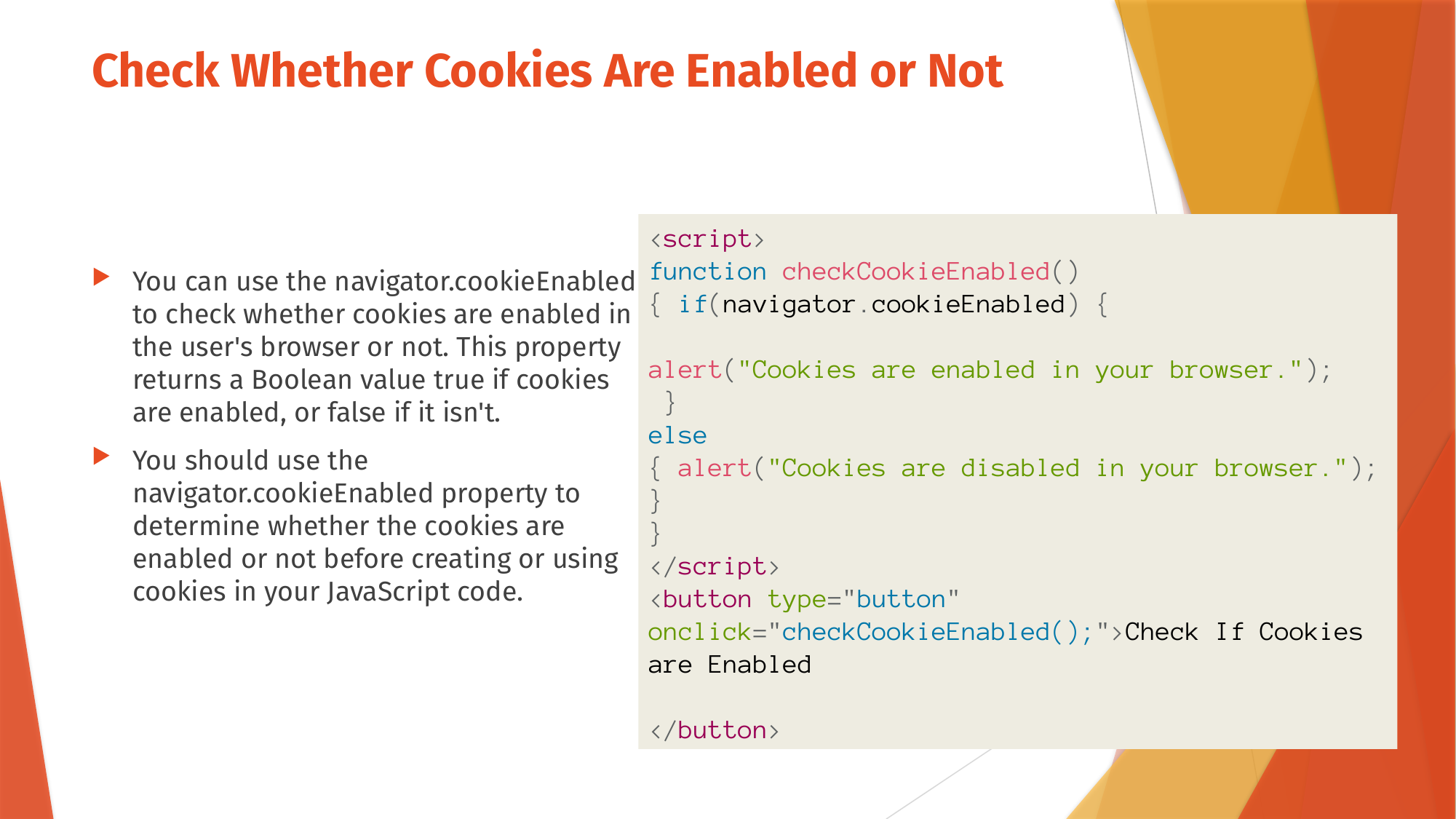

# Check Whether Cookies Are Enabled or Not
<script>
function checkCookieEnabled() { if(navigator.cookieEnabled) {

alert("Cookies are enabled in your browser.");
 }
else
{ alert("Cookies are disabled in your browser.");
}
}
</script>
<button type="button" onclick="checkCookieEnabled();">Check If Cookies are Enabled

</button>
You can use the navigator.cookieEnabled to check whether cookies are enabled in the user's browser or not. This property returns a Boolean value true if cookies are enabled, or false if it isn't.
You should use the navigator.cookieEnabled property to determine whether the cookies are enabled or not before creating or using cookies in your JavaScript code.